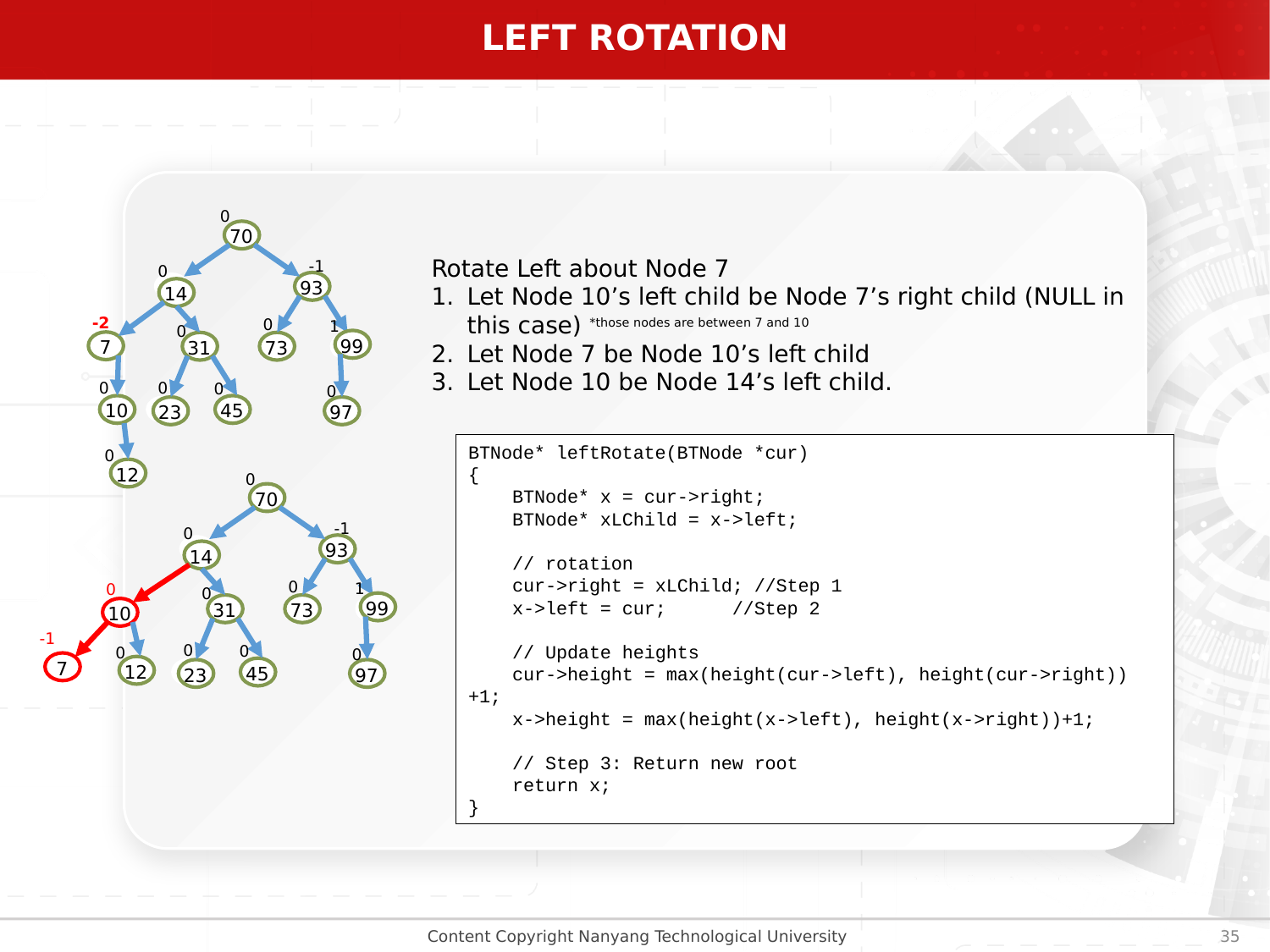

# Left Rotation
0
70

Rotate Left about Node 7
Let Node 10’s left child be Node 7’s right child (NULL in this case) *those nodes are between 7 and 10
Let Node 7 be Node 10’s left child
Let Node 10 be Node 14’s left child.
-1
0
93

14
-2
0
1
0
99
 7
31

73

0
0
0
0
10

45
23
97
BTNode* leftRotate(BTNode *cur)
{
    BTNode* x = cur->right;
    BTNode* xLChild = x->left;

    // rotation
    cur->right = xLChild; //Step 1
    x->left = cur;      //Step 2

    // Update heights
    cur->height = max(height(cur->left), height(cur->right))+1;
    x->height = max(height(x->left), height(x->right))+1;

    // Step 3: Return new root
    return x;
}
0
12
0
70

-1
0

93
14
0
1
0
0
99
31

73

10
-1
0
0
0
0
 7
12

45
23
97